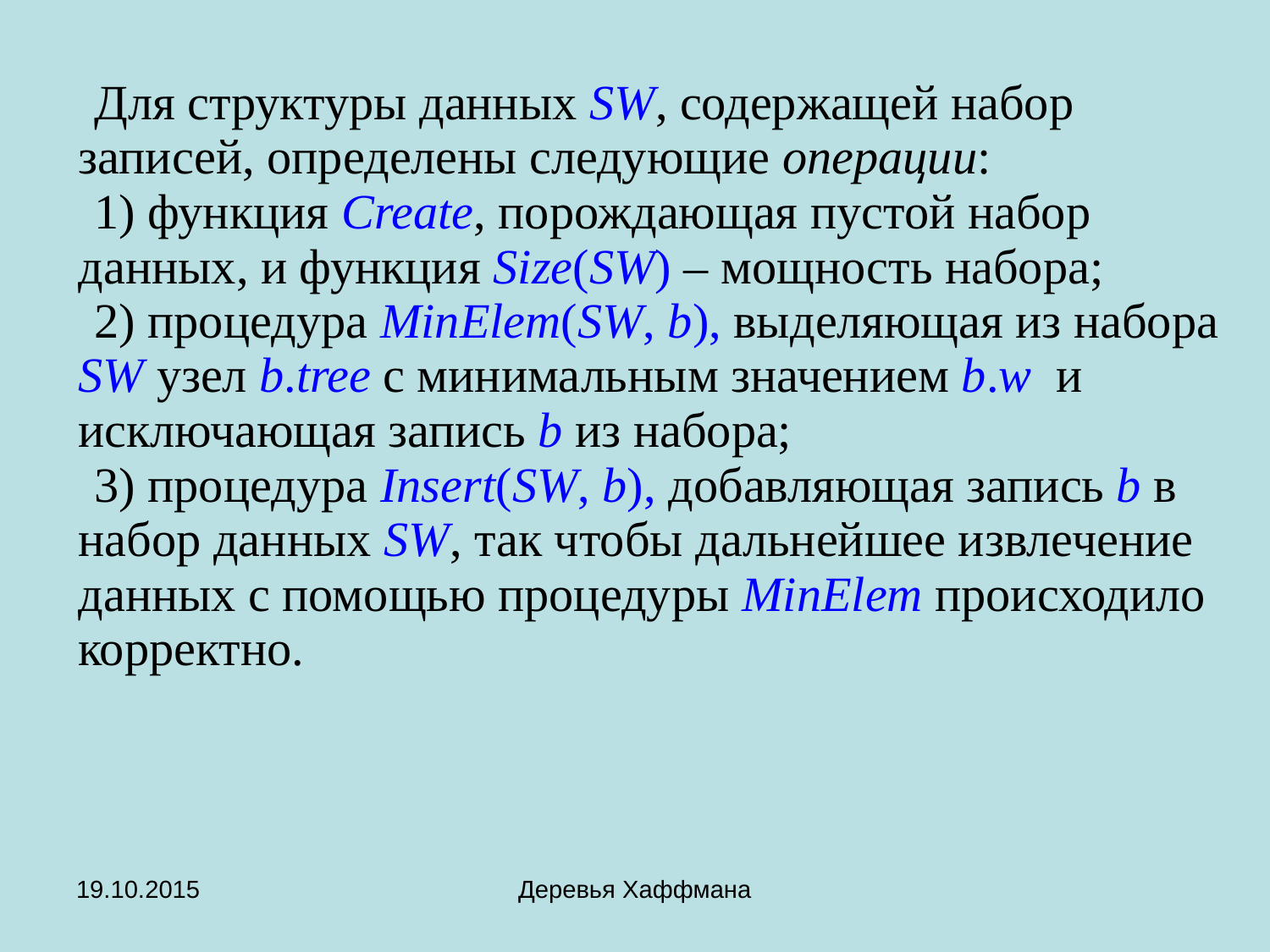

| Для структуры данных SW, содержащей набор записей, определены следующие операции: функция Create, порождающая пустой набор данных, и функция Size(SW) – мощность набора; процедура MinElem(SW, b), выделяющая из набора SW узел b.tree с минимальным значением b.w и исключающая запись b из набора; процедура Insert(SW, b), добавляющая запись b в набор данных SW, так чтобы дальнейшее извлечение данных с помощью процедуры MinElem происходило корректно. |
| --- |
19.10.2015
Деревья Хаффмана
26